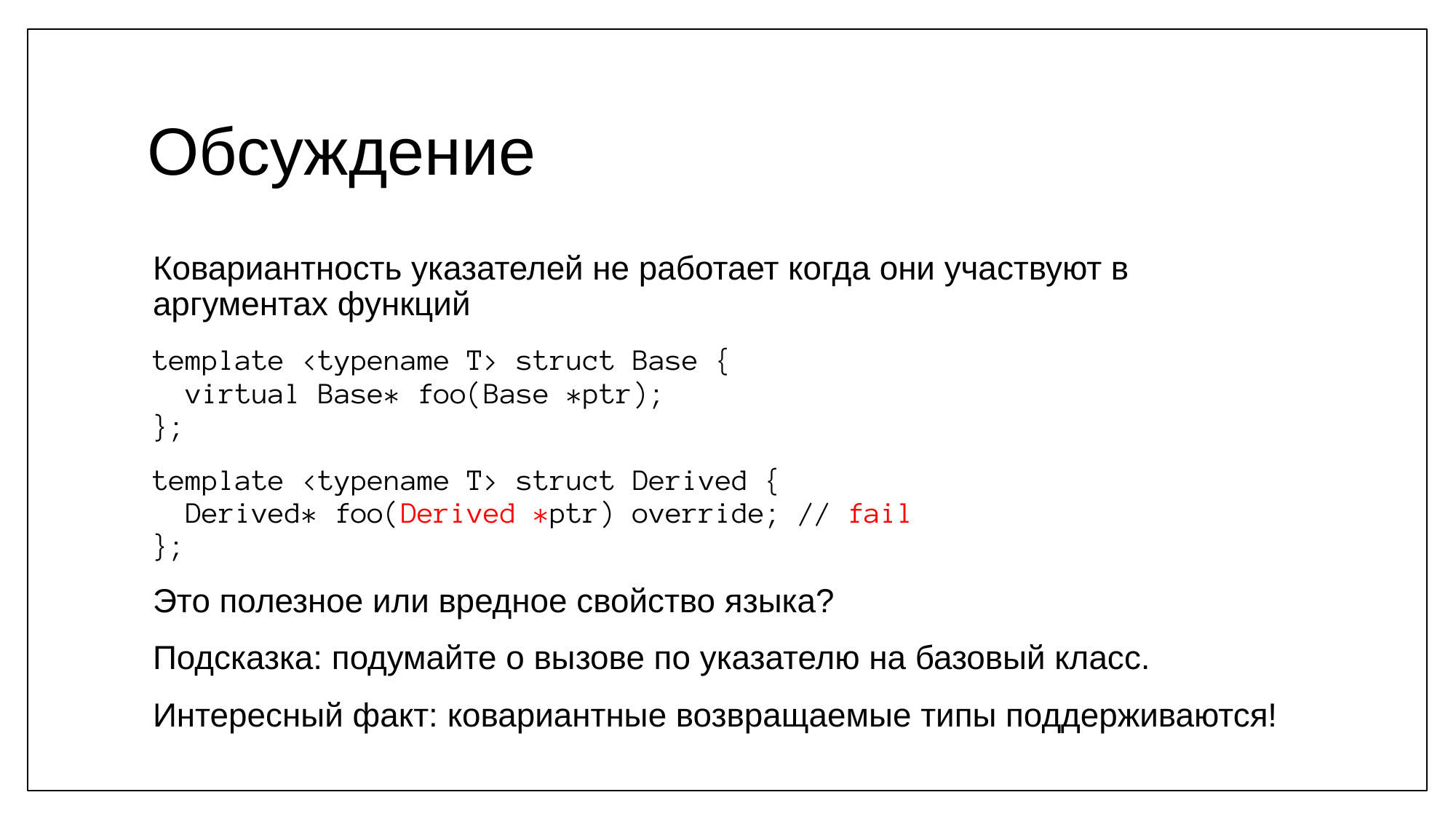

# Обсуждение
Ковариантность указателей не работает когда они участвуют в аргументах функций
template <typename T> struct Base {
  virtual Base* foo(Base *ptr);
};
template <typename T> struct Derived {
  Derived* foo(Derived *ptr) override; // fail
};
Это полезное или вредное свойство языка?
Подсказка: подумайте о вызове по указателю на базовый класс.
Интересный факт: ковариантные возвращаемые типы поддерживаются!